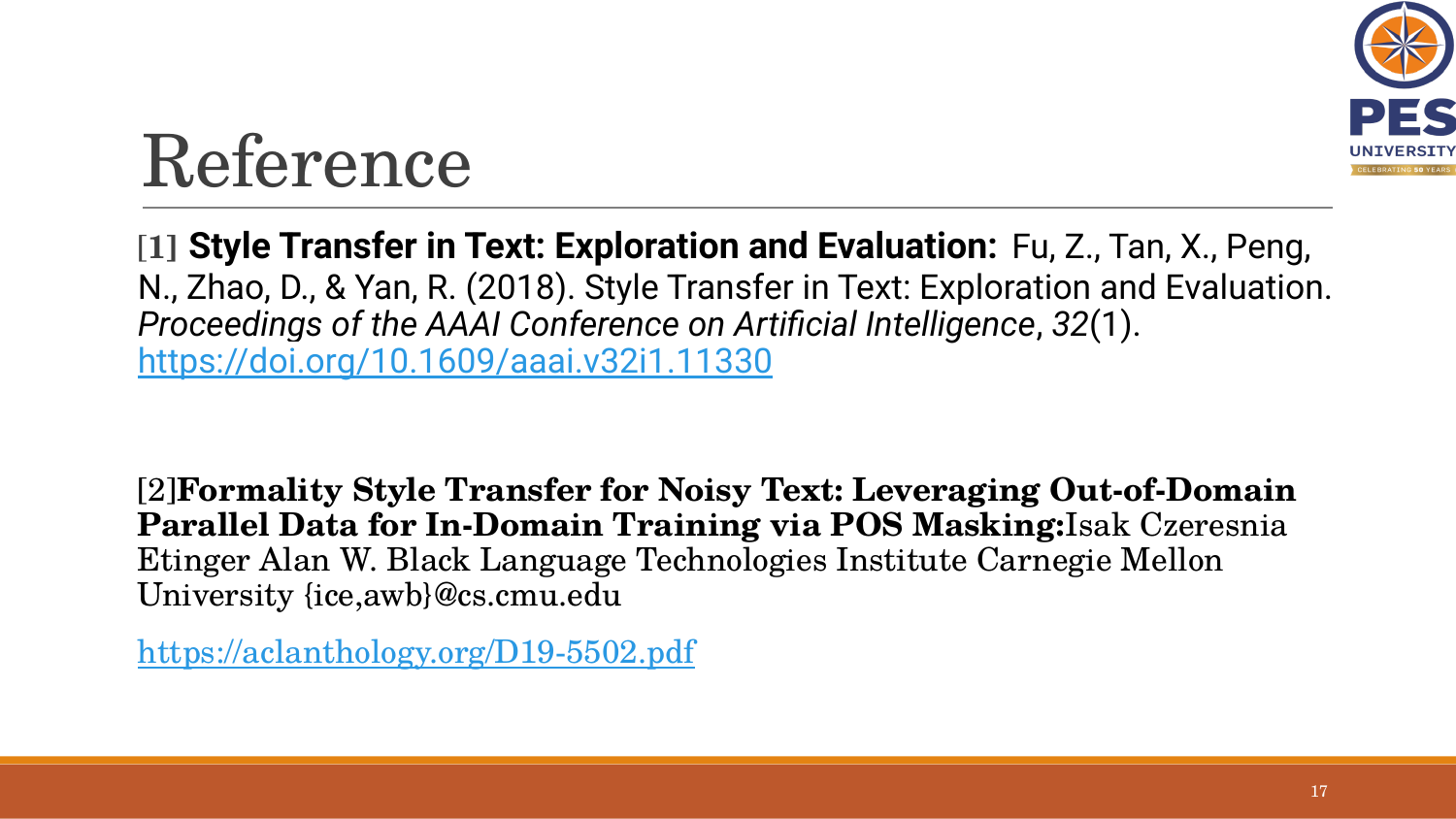

# Reference
[1] Style Transfer in Text: Exploration and Evaluation: Fu, Z., Tan, X., Peng, N., Zhao, D., & Yan, R. (2018). Style Transfer in Text: Exploration and Evaluation. Proceedings of the AAAI Conference on Artificial Intelligence, 32(1). https://doi.org/10.1609/aaai.v32i1.11330

[2]Formality Style Transfer for Noisy Text: Leveraging Out-of-Domain Parallel Data for In-Domain Training via POS Masking:Isak Czeresnia Etinger Alan W. Black Language Technologies Institute Carnegie Mellon University {ice,awb}@cs.cmu.edu
https://aclanthology.org/D19-5502.pdf

17